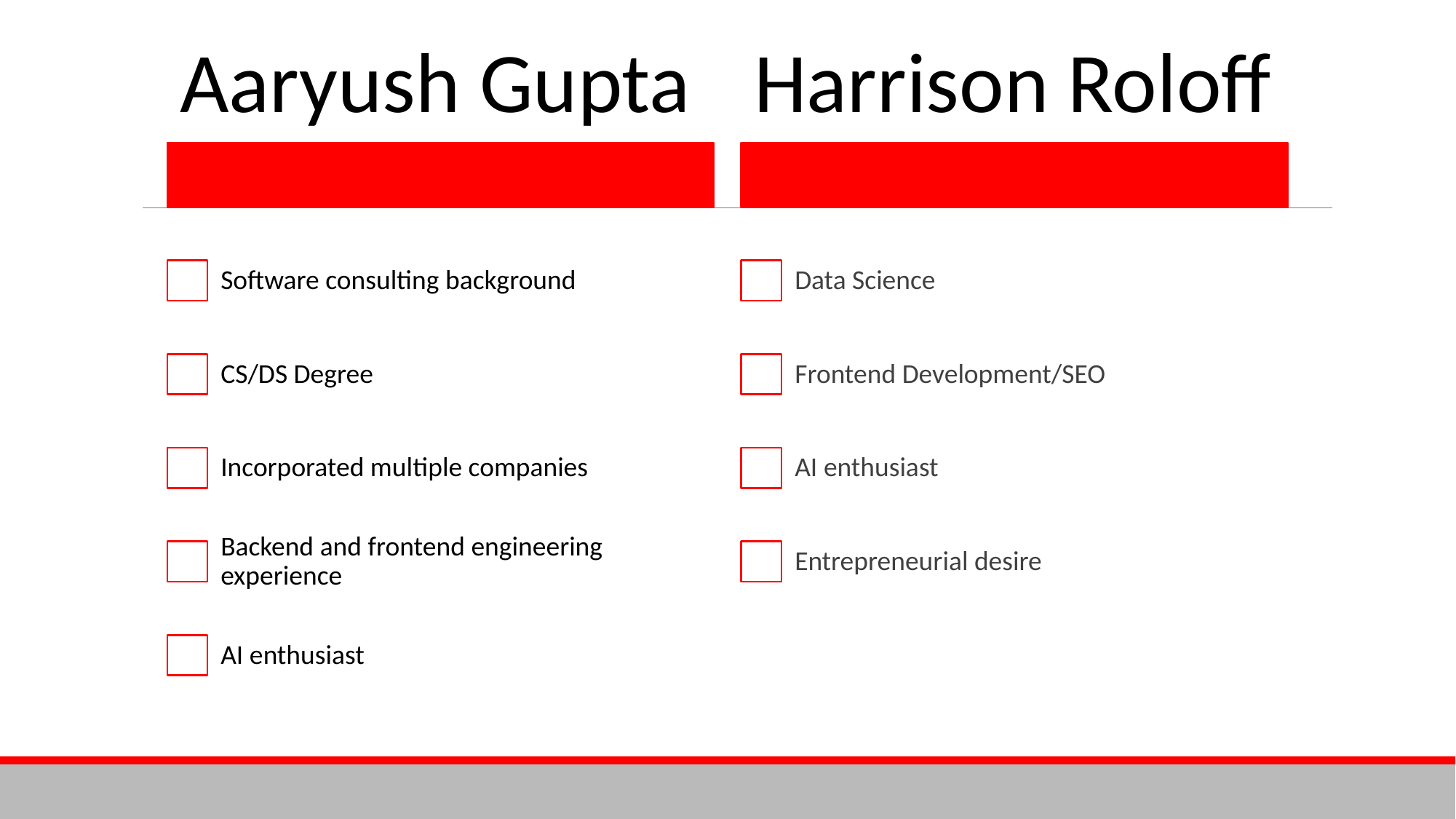

Aaryush Gupta
Harrison Roloff

Software consulting background
Data Science

CS/DS Degree
Frontend Development/SEO

Incorporated multiple companies
AI enthusiast

Backend and frontend engineering experience
Entrepreneurial desire

AI enthusiast